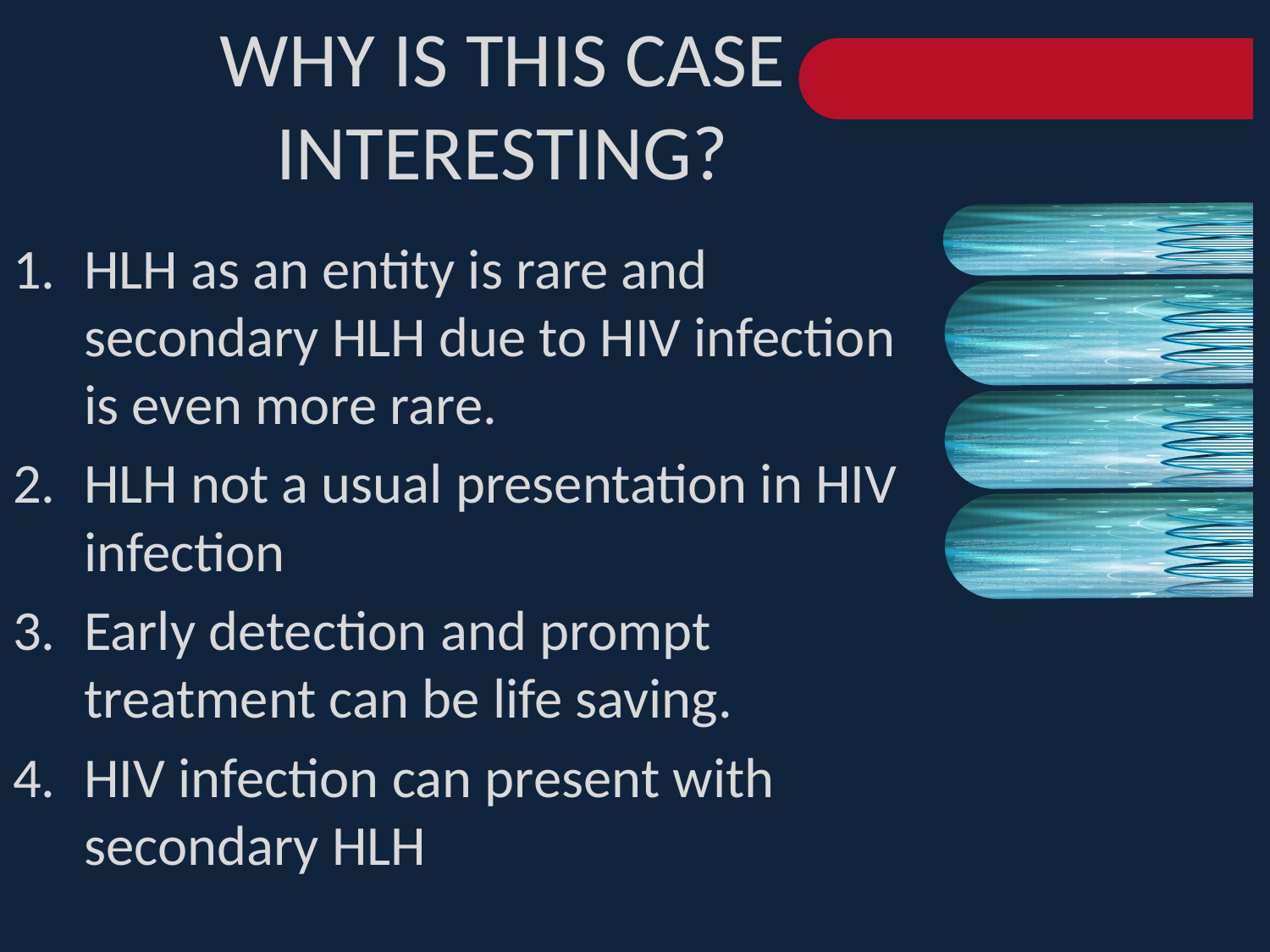

# WHY IS THIS CASE INTERESTING?

HLH as an entity is rare and secondary HLH due to HIV infection is even more rare.
HLH not a usual presentation in HIV infection
Early detection and prompt treatment can be life saving.
HIV infection can present with secondary HLH